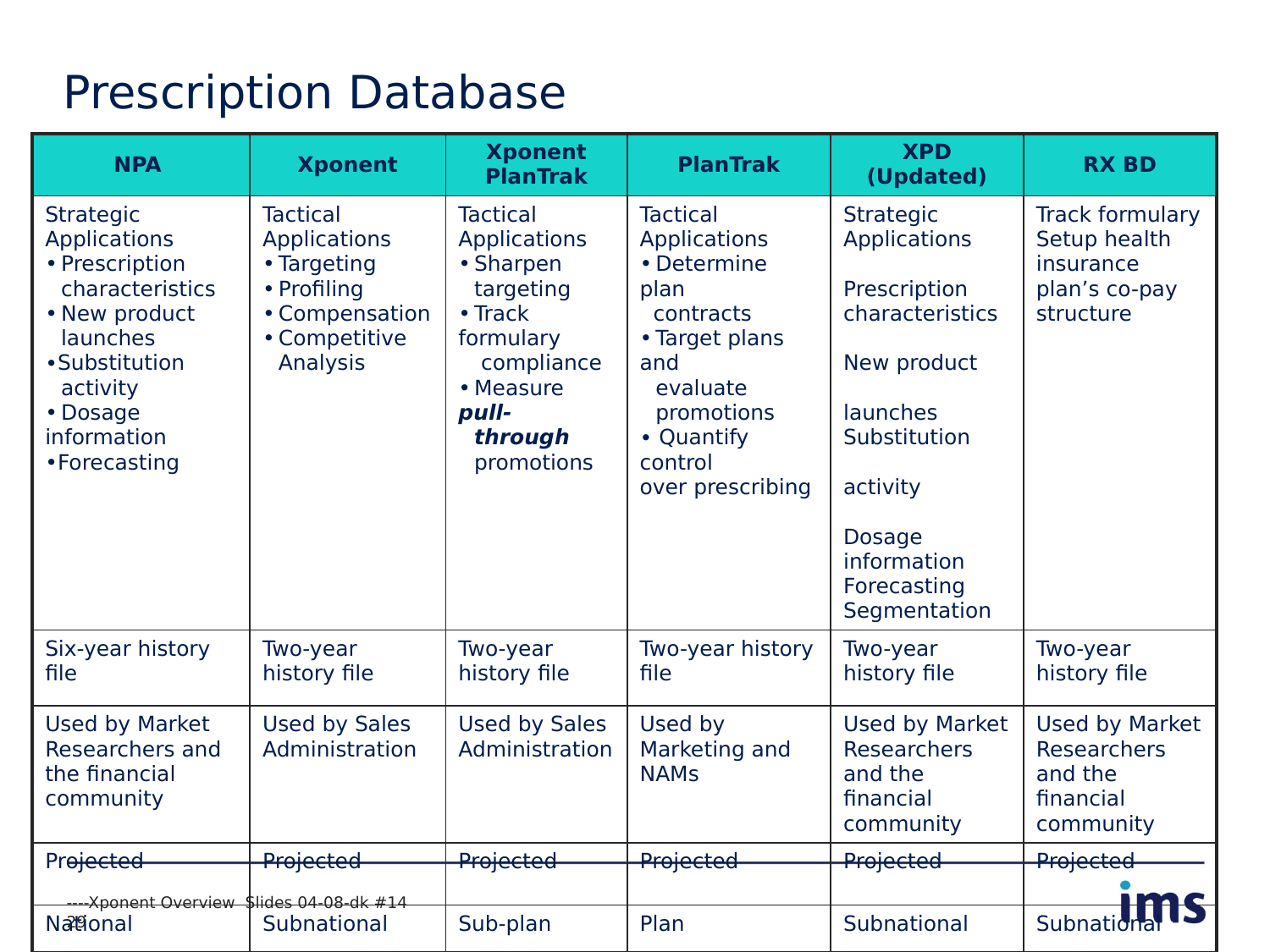

# Prescription Database
| NPA | Xponent | Xponent PlanTrak | PlanTrak | XPD (Updated) | RX BD |
| --- | --- | --- | --- | --- | --- |
| Strategic Applications Prescription characteristics New product launches Substitution activity Dosage information Forecasting | Tactical Applications Targeting Profiling Compensation Competitive Analysis | Tactical Applications Sharpen targeting Track formulary compliance Measure pull- through promotions | Tactical Applications Determine plan contracts Target plans and evaluate promotions Quantify control over prescribing | Strategic Applications Prescription characteristics New product launches Substitution activity Dosage information Forecasting Segmentation | Track formulary Setup health insurance plan’s co-pay structure |
| Six-year history file | Two-year history file | Two-year history file | Two-year history file | Two-year history file | Two-year history file |
| Used by Market Researchers and the financial community | Used by Sales Administration | Used by Sales Administration | Used by Marketing and NAMs | Used by Market Researchers and the financial community | Used by Market Researchers and the financial community |
| Projected | Projected | Projected | Projected | Projected | Projected |
| National | Subnational | Sub-plan | Plan | Subnational | Subnational |
----Xponent Overview  Slides 04-08-dk #14
29